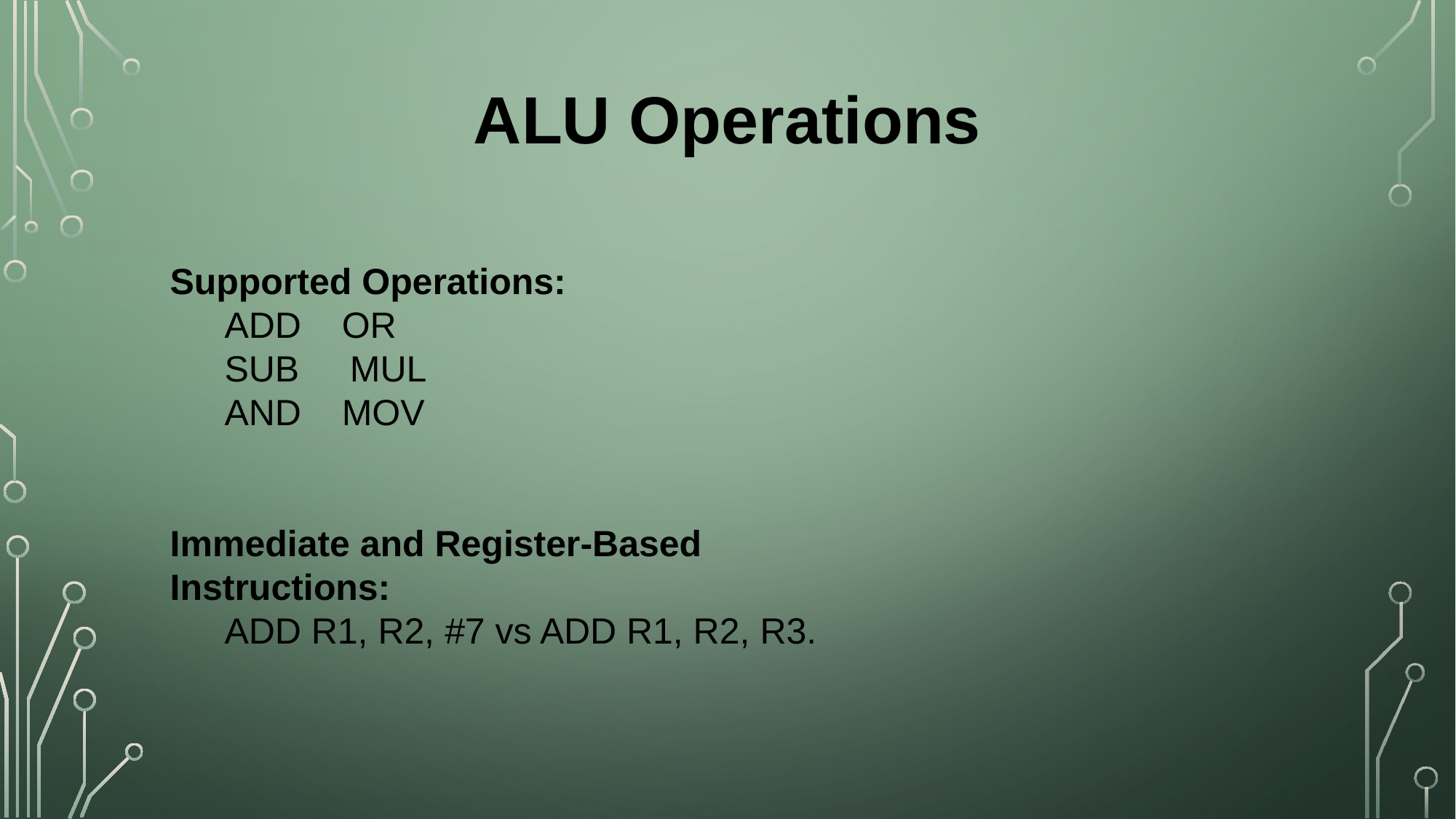

# ALU Operations

Supported Operations:
ADD    OR
SUB     MUL
AND    MOV

Immediate and Register-Based Instructions:
ADD R1, R2, #7 vs ADD R1, R2, R3.